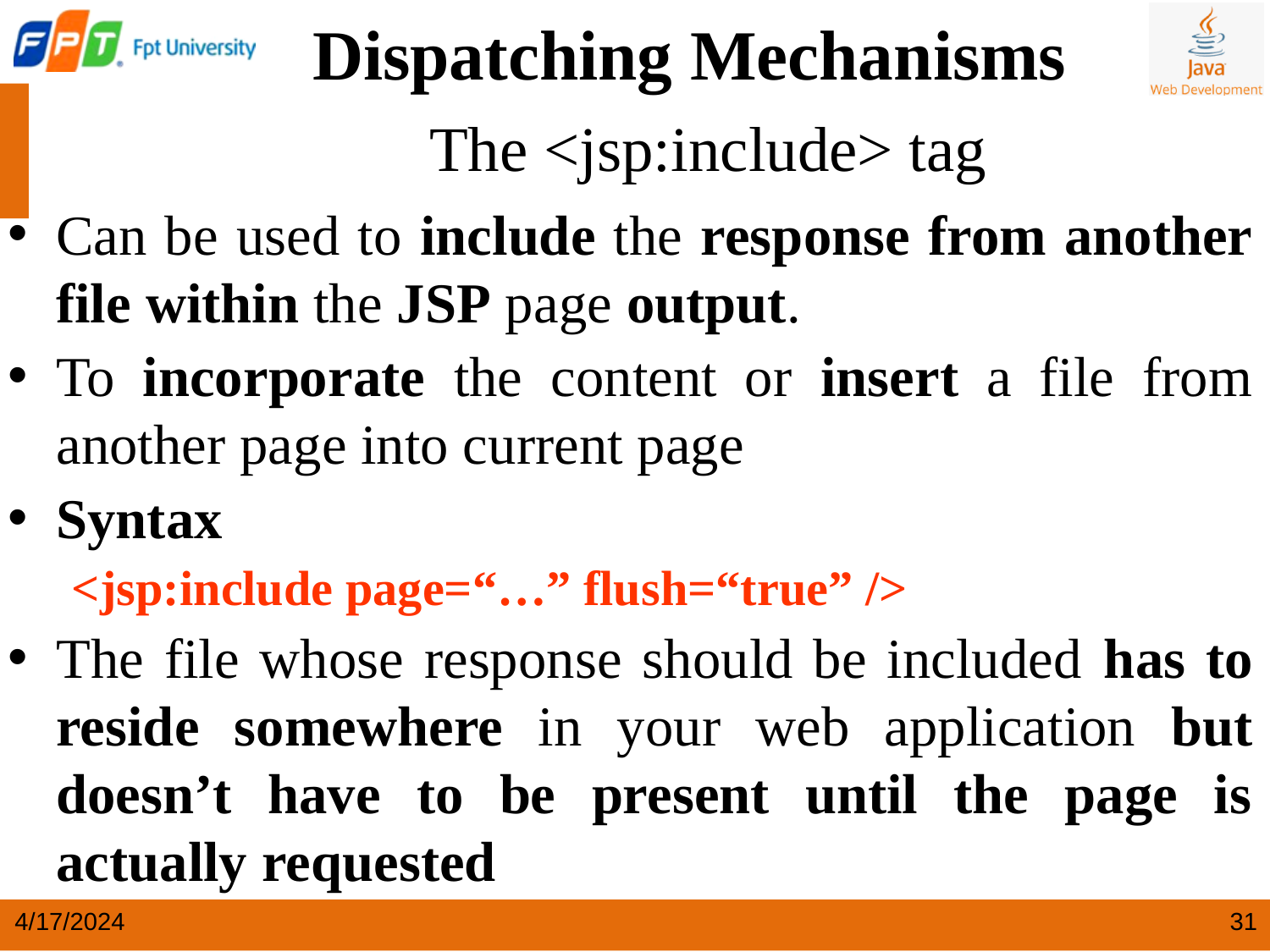

Dispatching Mechanisms
 The <jsp:include> tag
Can be used to include the response from another file within the JSP page output.
To incorporate the content or insert a file from another page into current page
Syntax
<jsp:include page=“…” flush=“true” />
The file whose response should be included has to reside somewhere in your web application but doesn’t have to be present until the page is actually requested
4/17/2024
31